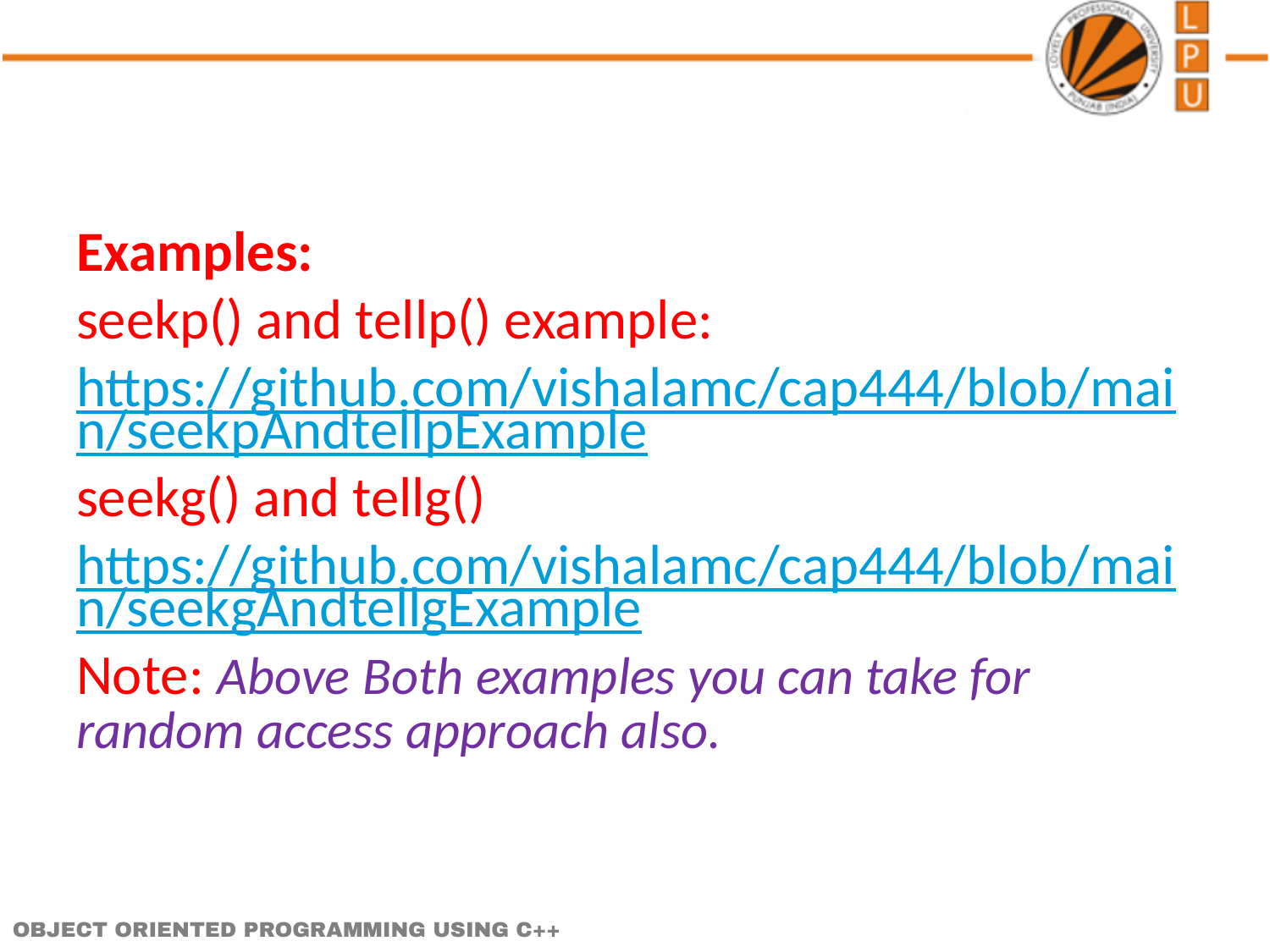

#
Examples:
seekp() and tellp() example:
https://github.com/vishalamc/cap444/blob/main/seekpAndtellpExample
seekg() and tellg()
https://github.com/vishalamc/cap444/blob/main/seekgAndtellgExample
Note: Above Both examples you can take for random access approach also.